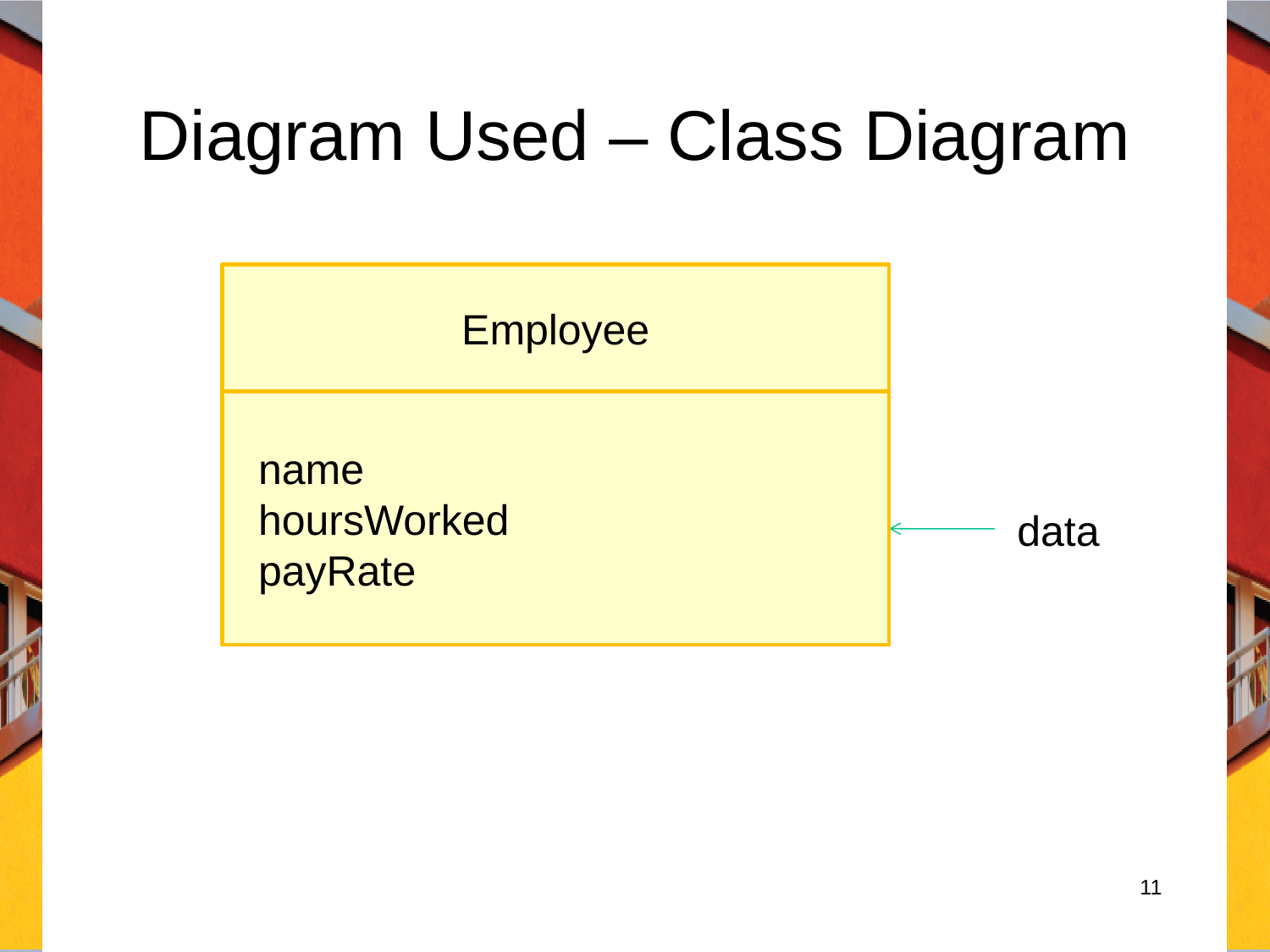

# Diagram Used – Class Diagram
Employee
  name
  hoursWorked
  payRate
data
11